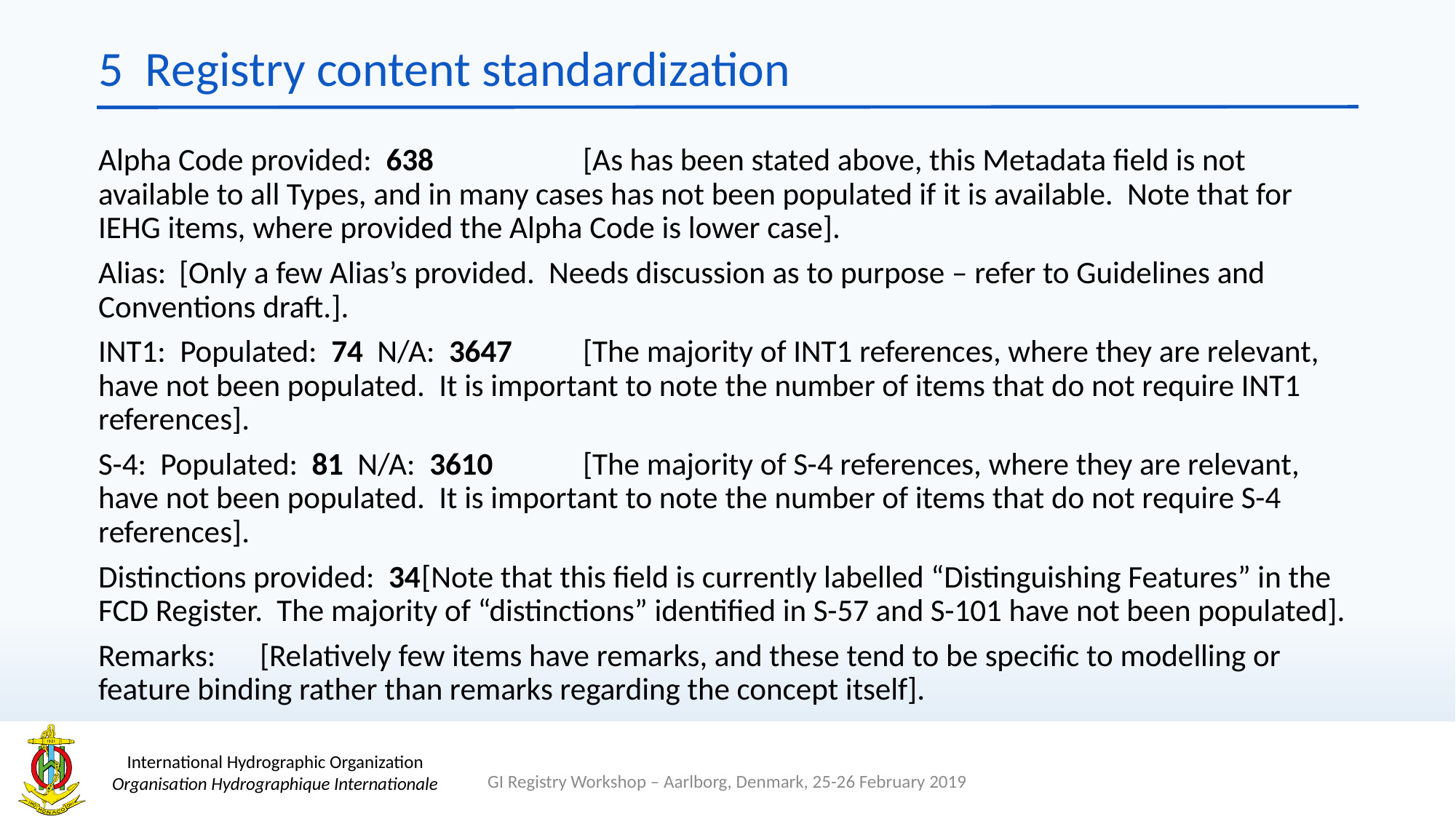

# 5  Registry content standardization
Alpha Code provided:  638		[As has been stated above, this Metadata field is not available to all Types, and in many cases has not been populated if it is available.  Note that for IEHG items, where provided the Alpha Code is lower case].
Alias:					[Only a few Alias’s provided.  Needs discussion as to purpose – refer to Guidelines and Conventions draft.].
INT1:  Populated:  74  N/A:  3647	[The majority of INT1 references, where they are relevant, have not been populated.  It is important to note the number of items that do not require INT1 references].
S-4:  Populated:  81  N/A:  3610		[The majority of S-4 references, where they are relevant, have not been populated.  It is important to note the number of items that do not require S-4 references].
Distinctions provided:  34		[Note that this field is currently labelled “Distinguishing Features” in the FCD Register.  The majority of “distinctions” identified in S-57 and S-101 have not been populated].
Remarks:				[Relatively few items have remarks, and these tend to be specific to modelling or feature binding rather than remarks regarding the concept itself].

GI Registry Workshop – Aarlborg, Denmark, 25-26 February 2019